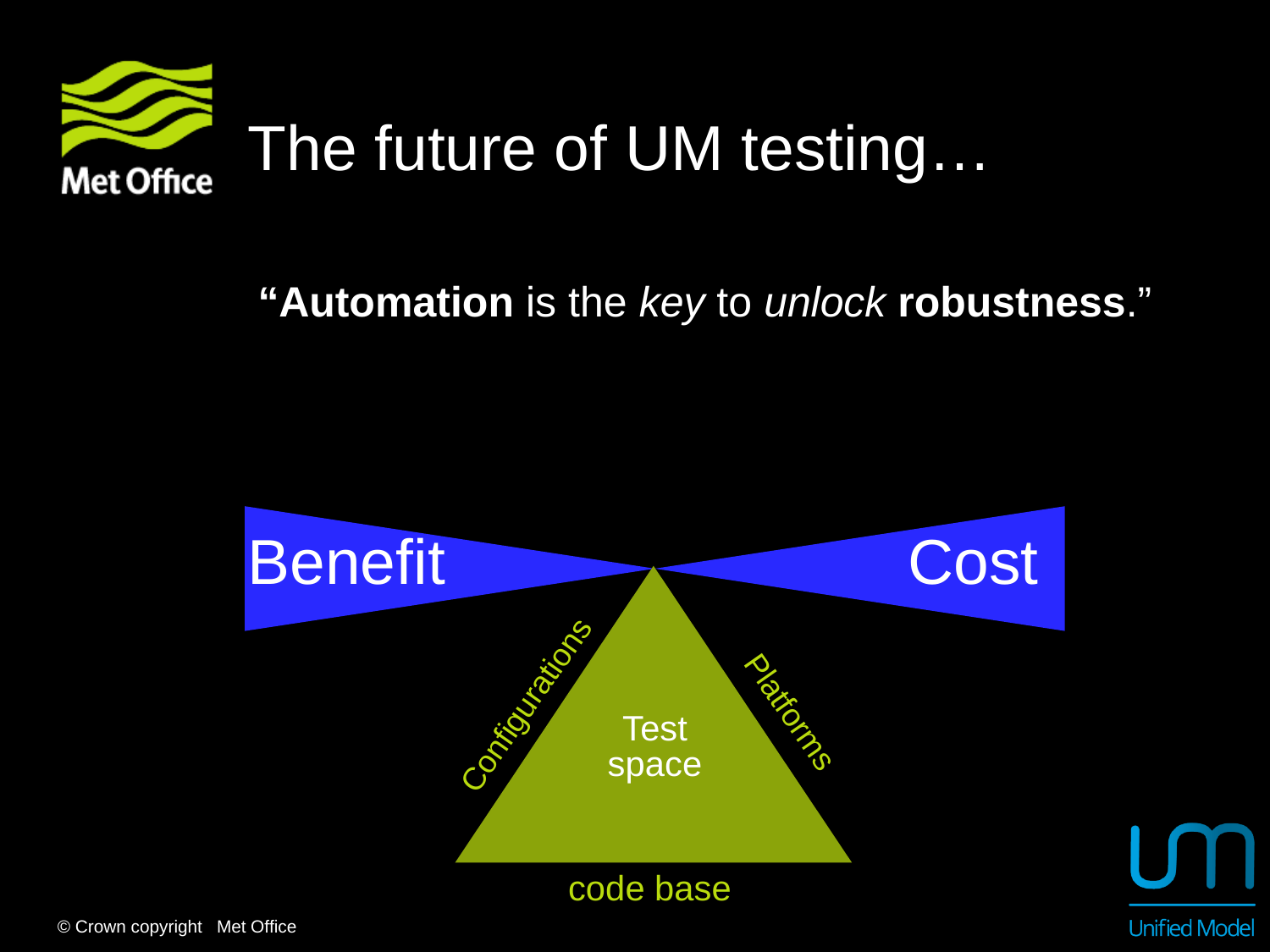

The future of UM testing…
“Automation is the key to unlock robustness.”

Benefit
Cost

Test space
Configurations
Platforms
code base